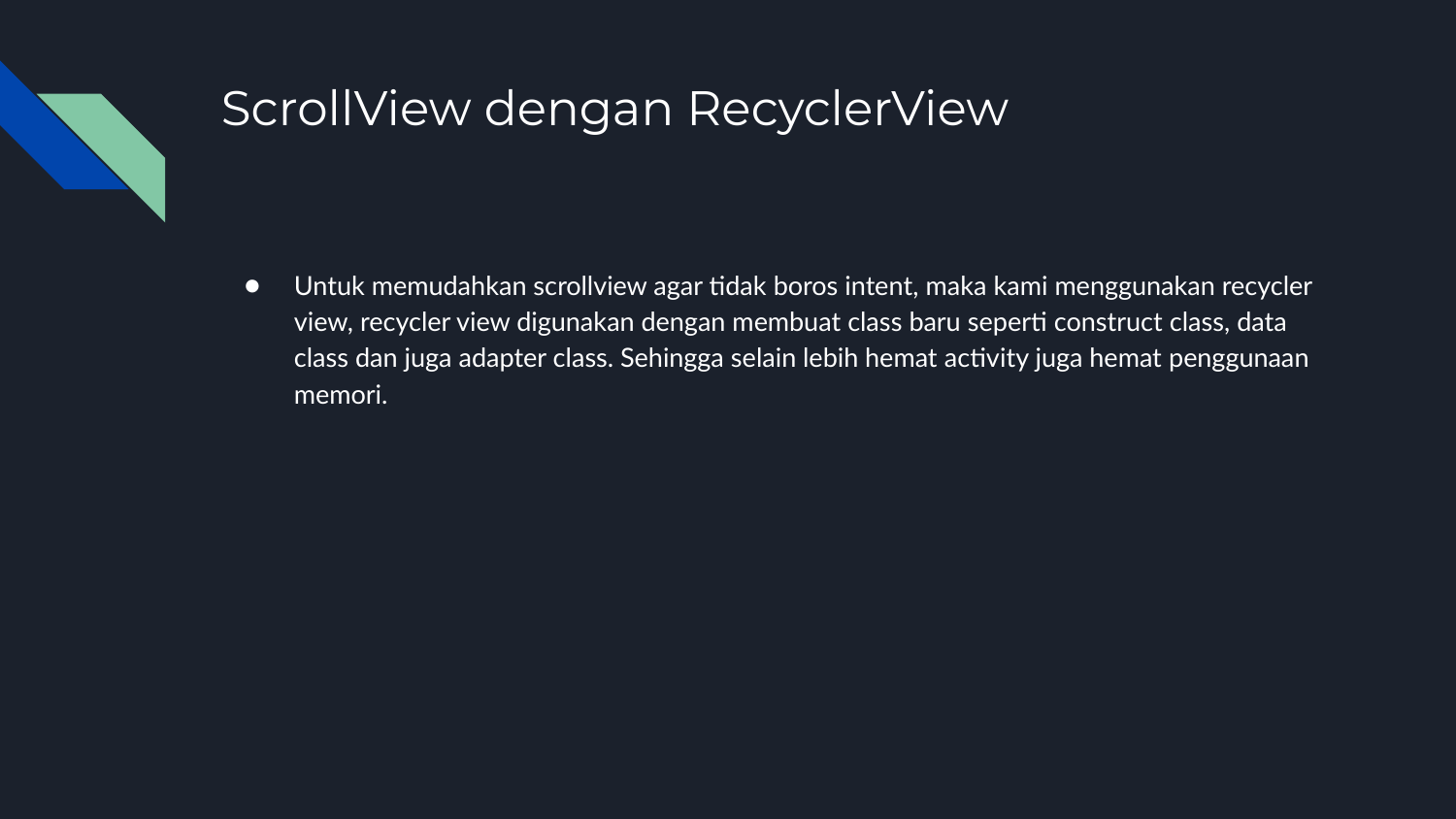

# ScrollView dengan RecyclerView
Untuk memudahkan scrollview agar tidak boros intent, maka kami menggunakan recycler view, recycler view digunakan dengan membuat class baru seperti construct class, data class dan juga adapter class. Sehingga selain lebih hemat activity juga hemat penggunaan memori.